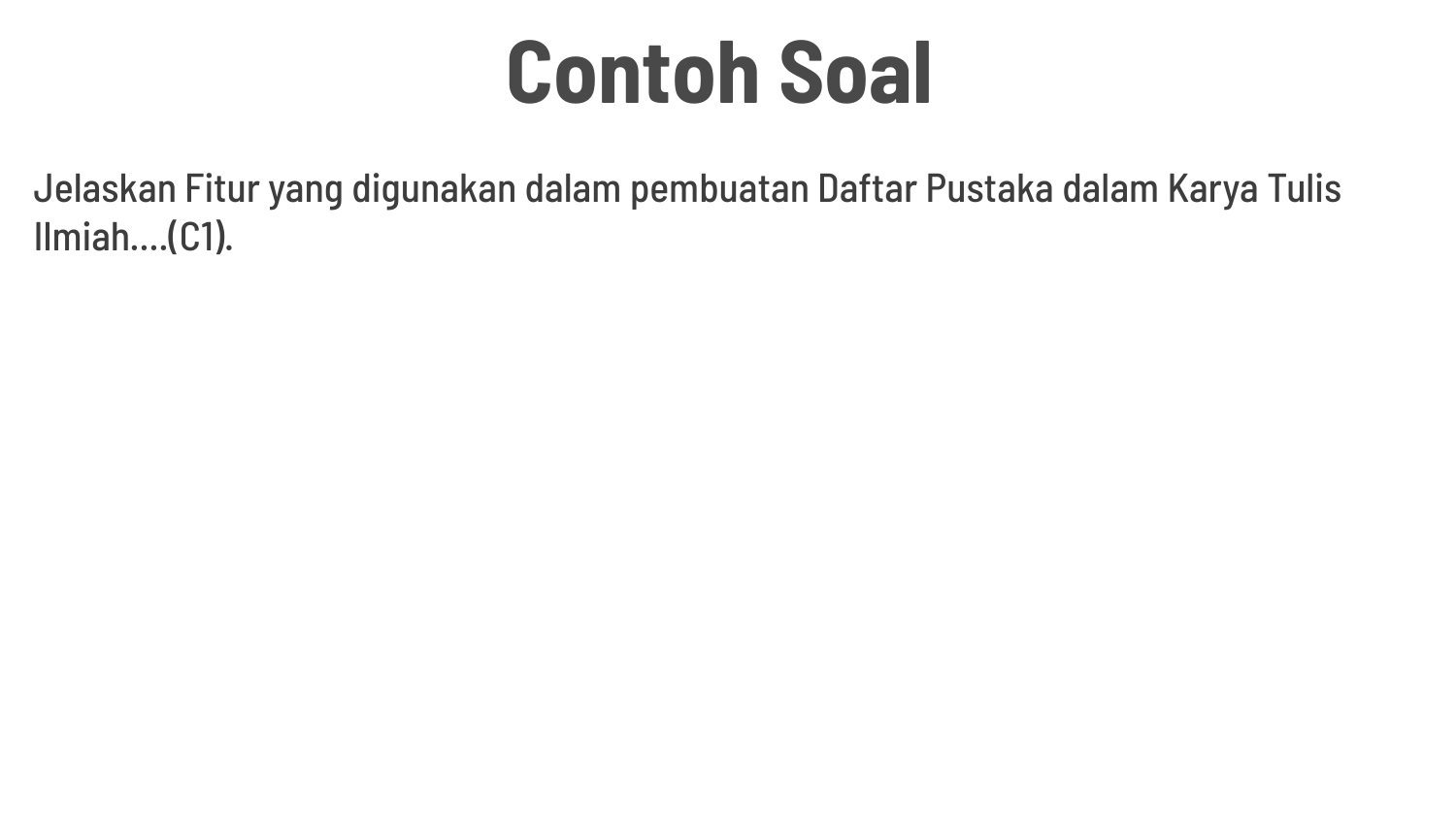

Contoh Soal
# Jelaskan Fitur yang digunakan dalam pembuatan Daftar Pustaka dalam Karya Tulis Ilmiah....(C1).